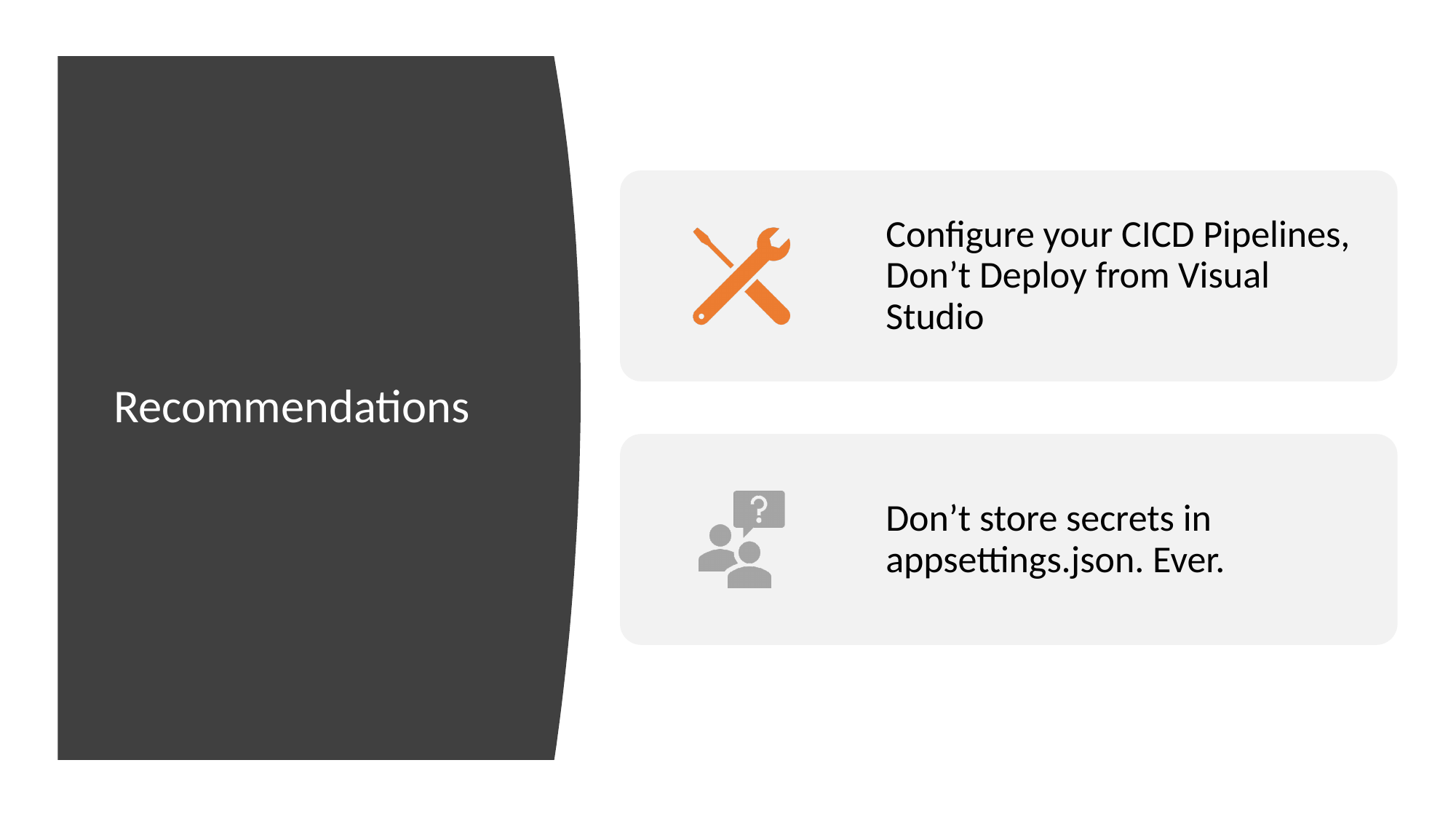

Configure your CICD Pipelines, Don’t Deploy from Visual Studio
Don’t store secrets in appsettings.json. Ever.

# Recommendations